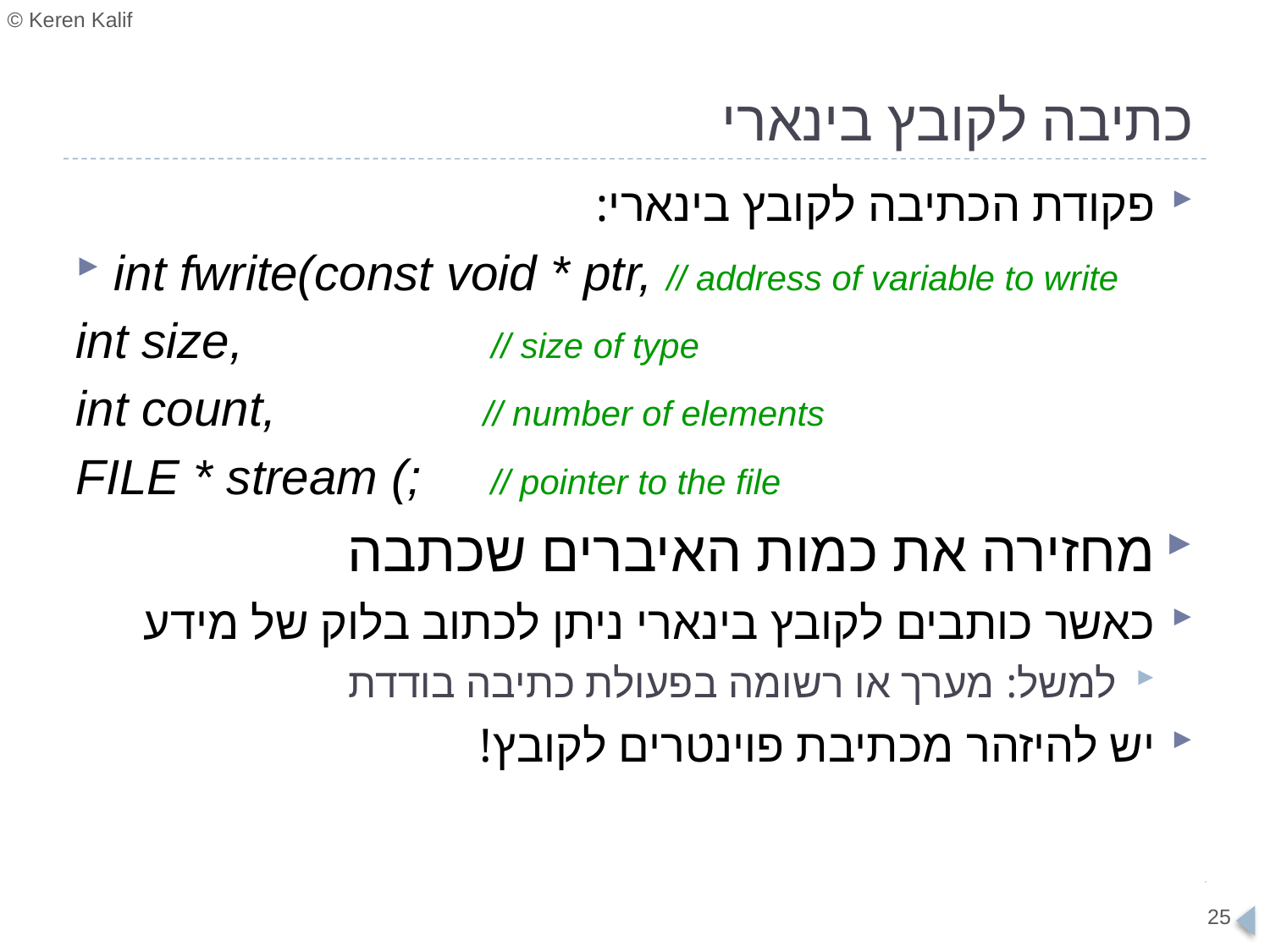

# כתיבה לקובץ בינארי
פקודת הכתיבה לקובץ בינארי:
int fwrite(const void * ptr, // address of variable to write
		int size,                  // size of type
		int count,               // number of elements
		FILE * stream (;     // pointer to the file
מחזירה את כמות האיברים שכתבה
כאשר כותבים לקובץ בינארי ניתן לכתוב בלוק של מידע
למשל: מערך או רשומה בפעולת כתיבה בודדת
יש להיזהר מכתיבת פוינטרים לקובץ!